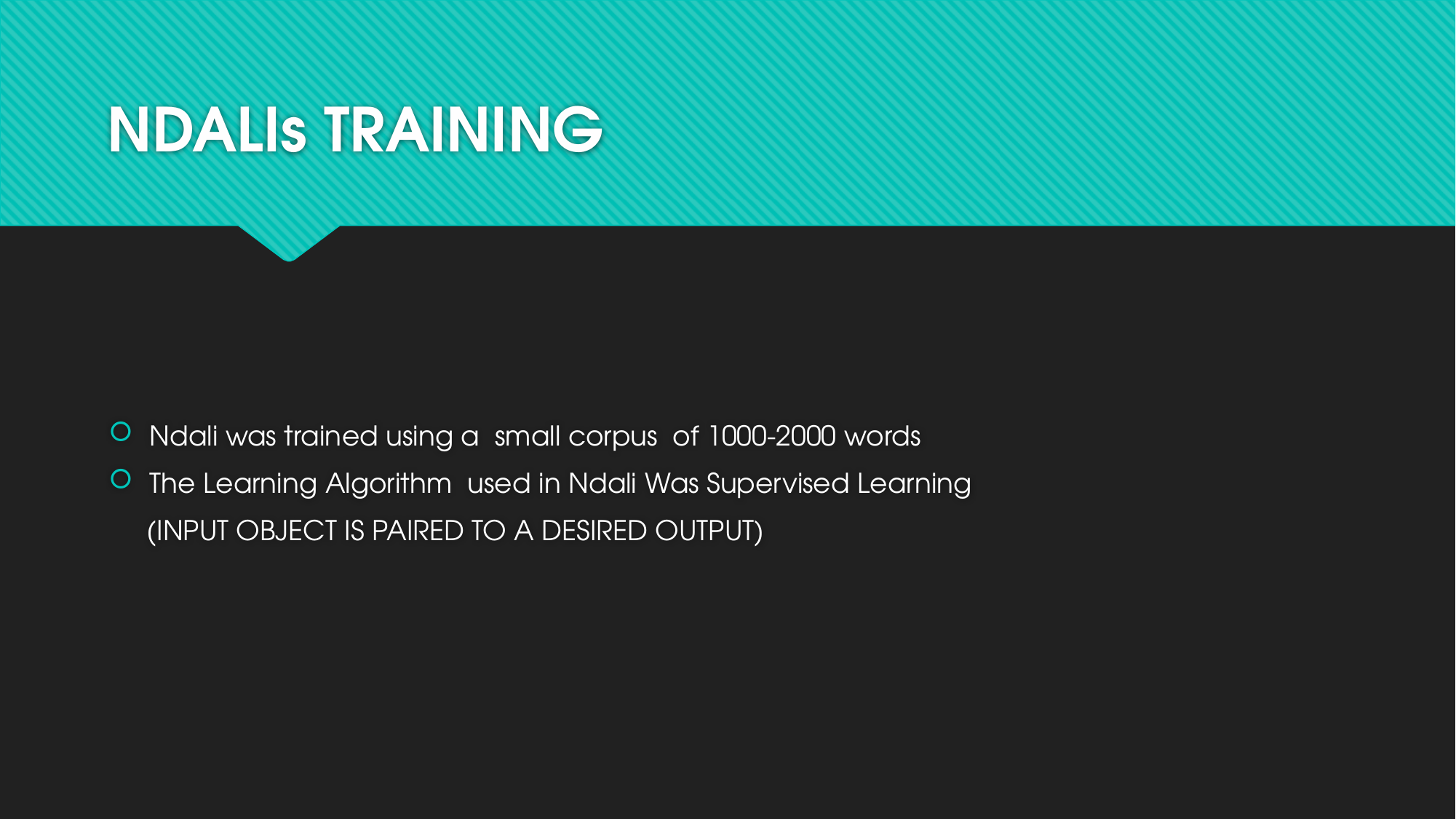

# NDALIs TRAINING
Ndali was trained using a  small corpus  of 1000-2000 words
The Learning Algorithm  used in Ndali Was Supervised Learning
     (INPUT OBJECT IS PAIRED TO A DESIRED OUTPUT)